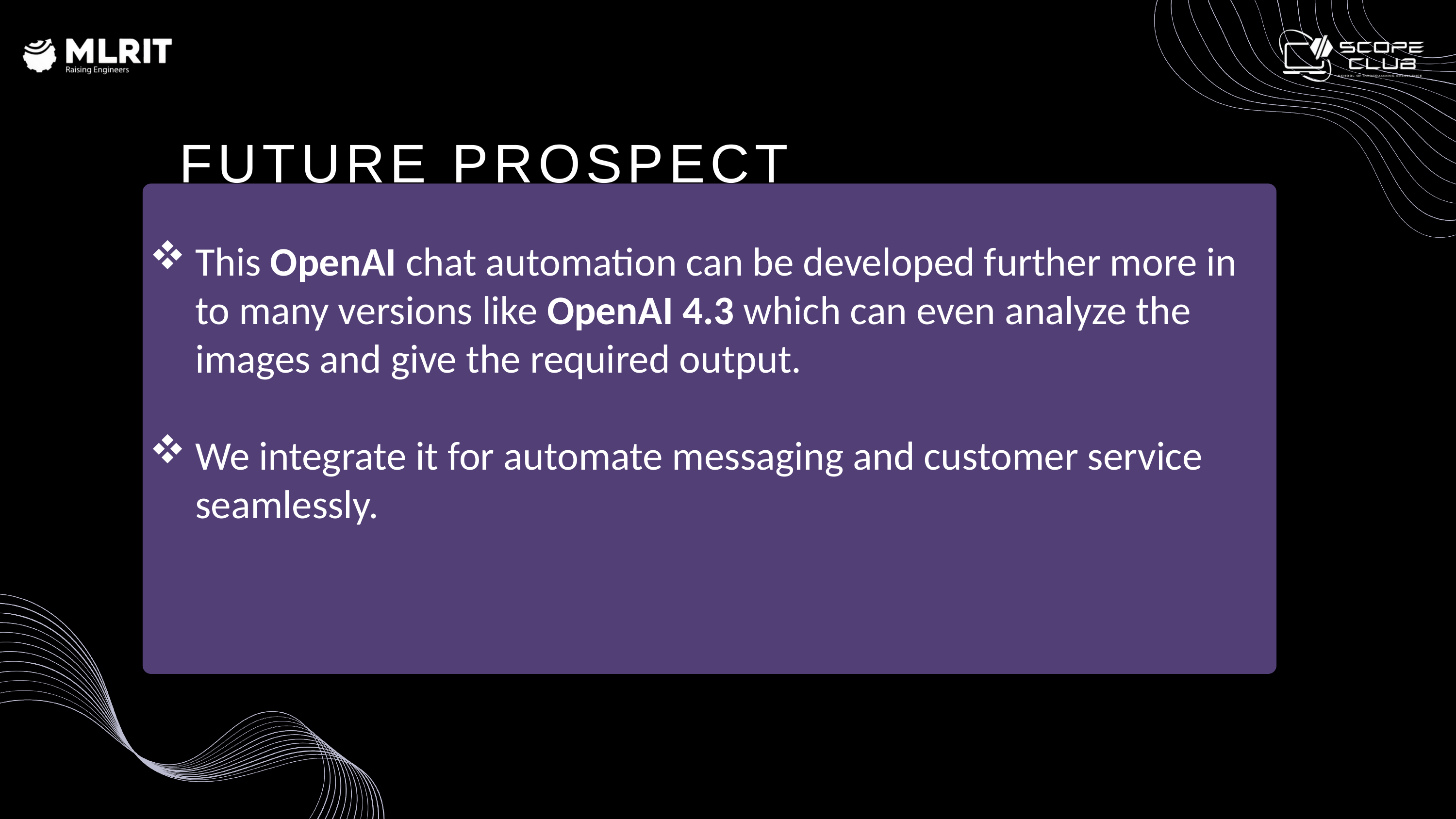

FUTURE PROSPECT

This OpenAI chat automation can be developed further more in to many versions like OpenAI 4.3 which can even analyze the images and give the required output.

We integrate it for automate messaging and customer service seamlessly.